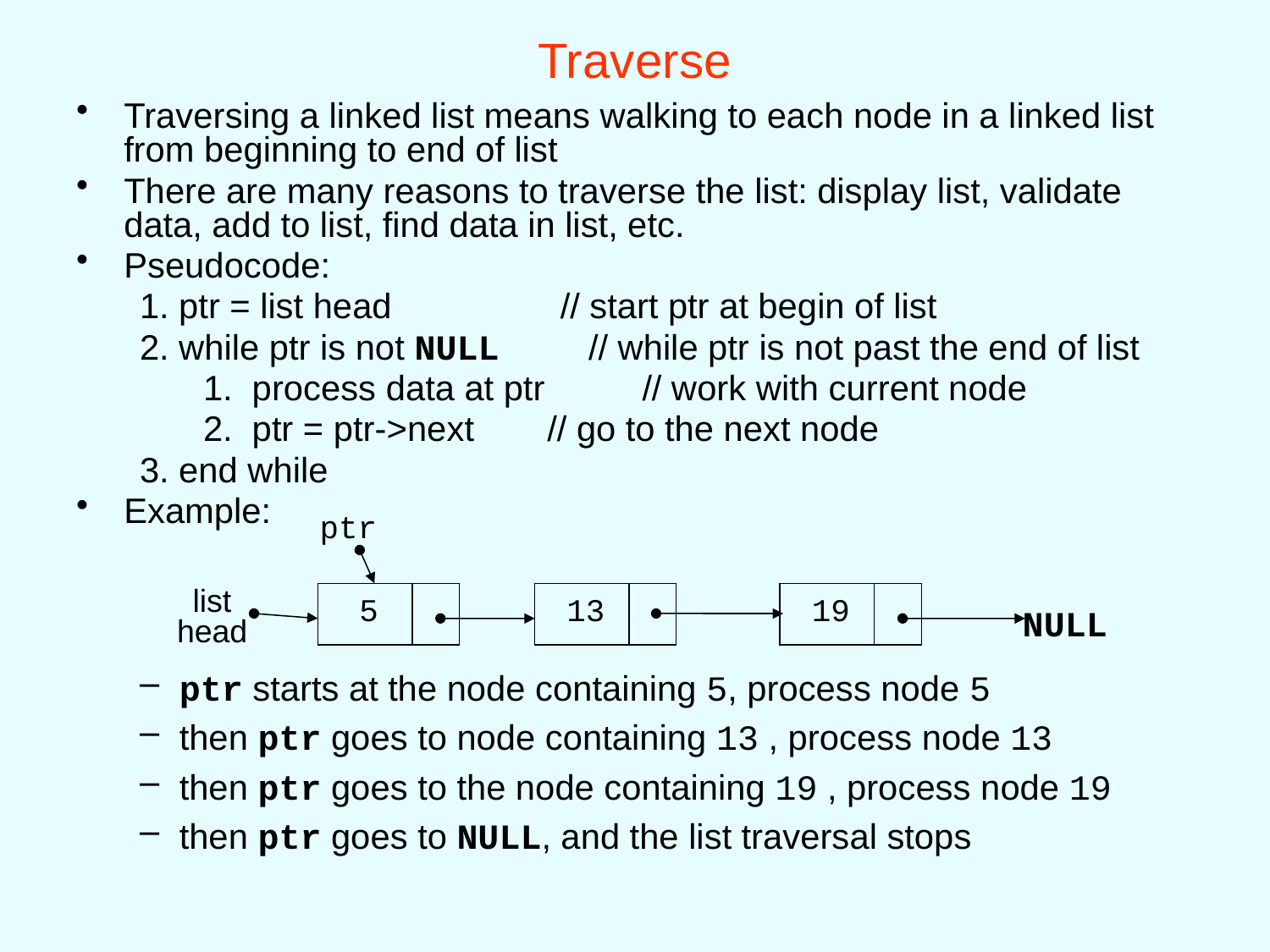

# Traverse
Traversing a linked list means walking to each node in a linked list from beginning to end of list
There are many reasons to traverse the list: display list, validate data, add to list, find data in list, etc.
Pseudocode:
1. ptr = list head		// start ptr at begin of list
2. while ptr is not NULL        // while ptr is not past the end of list
1.  process data at ptr          // work with current node
2.  ptr = ptr->next	      // go to the next node
3. end while
Example:

ptr starts at the node containing 5, process node 5
then ptr goes to node containing 13 , process node 13
then ptr goes to the node containing 19 , process node 19
then ptr goes to NULL, and the list traversal stops
ptr

list
head

5

13

19

NULL